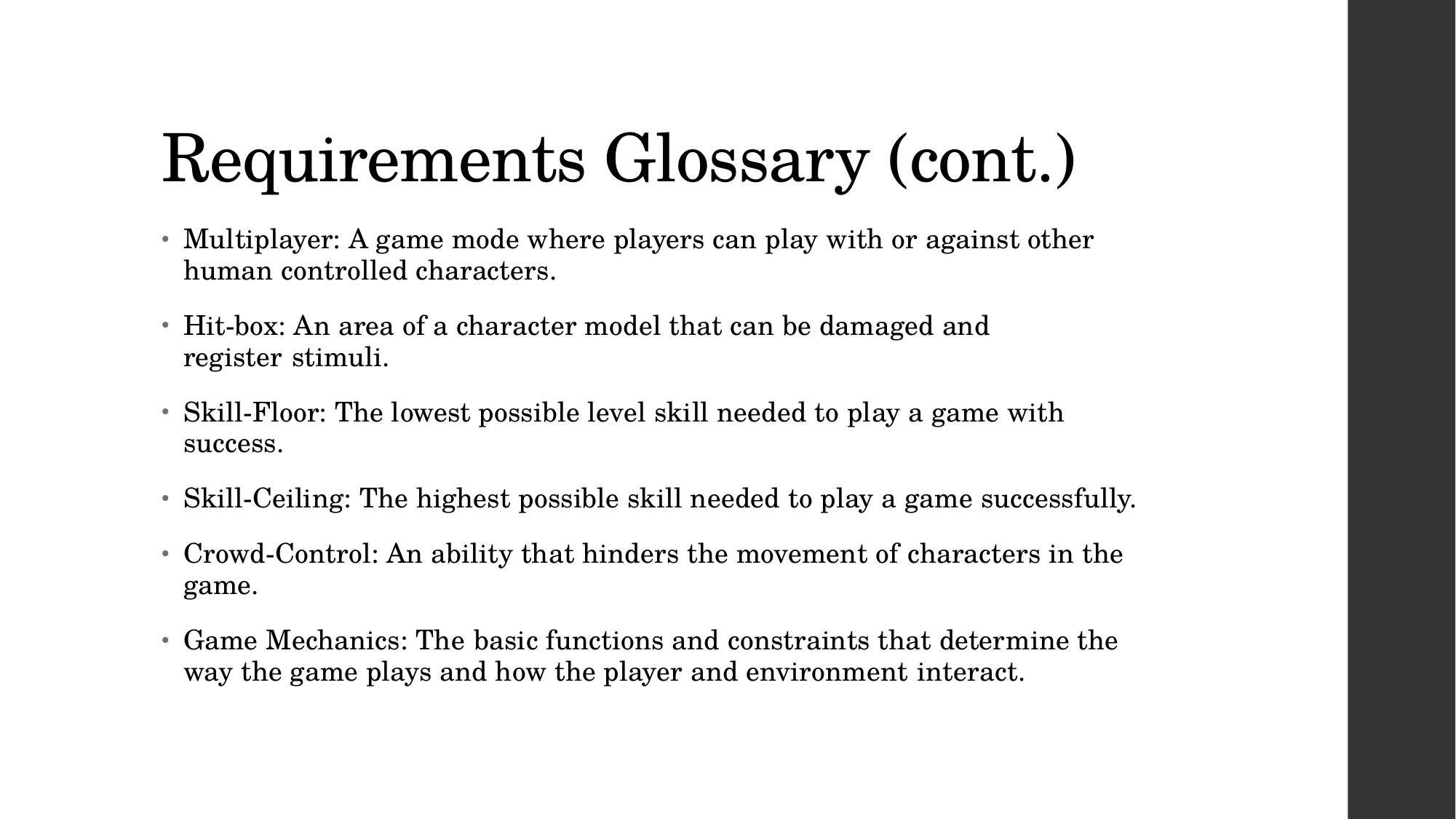

# Requirements Glossary (cont.)
Multiplayer: A game mode where players can play with or against other human controlled characters.
Hit-box: An area of a character model that can be damaged and register stimuli.
Skill-Floor: The lowest possible level skill needed to play a game with success.
Skill-Ceiling: The highest possible skill needed to play a game successfully.
Crowd-Control: An ability that hinders the movement of characters in the game.
Game Mechanics: The basic functions and constraints that determine the way the game plays and how the player and environment interact.